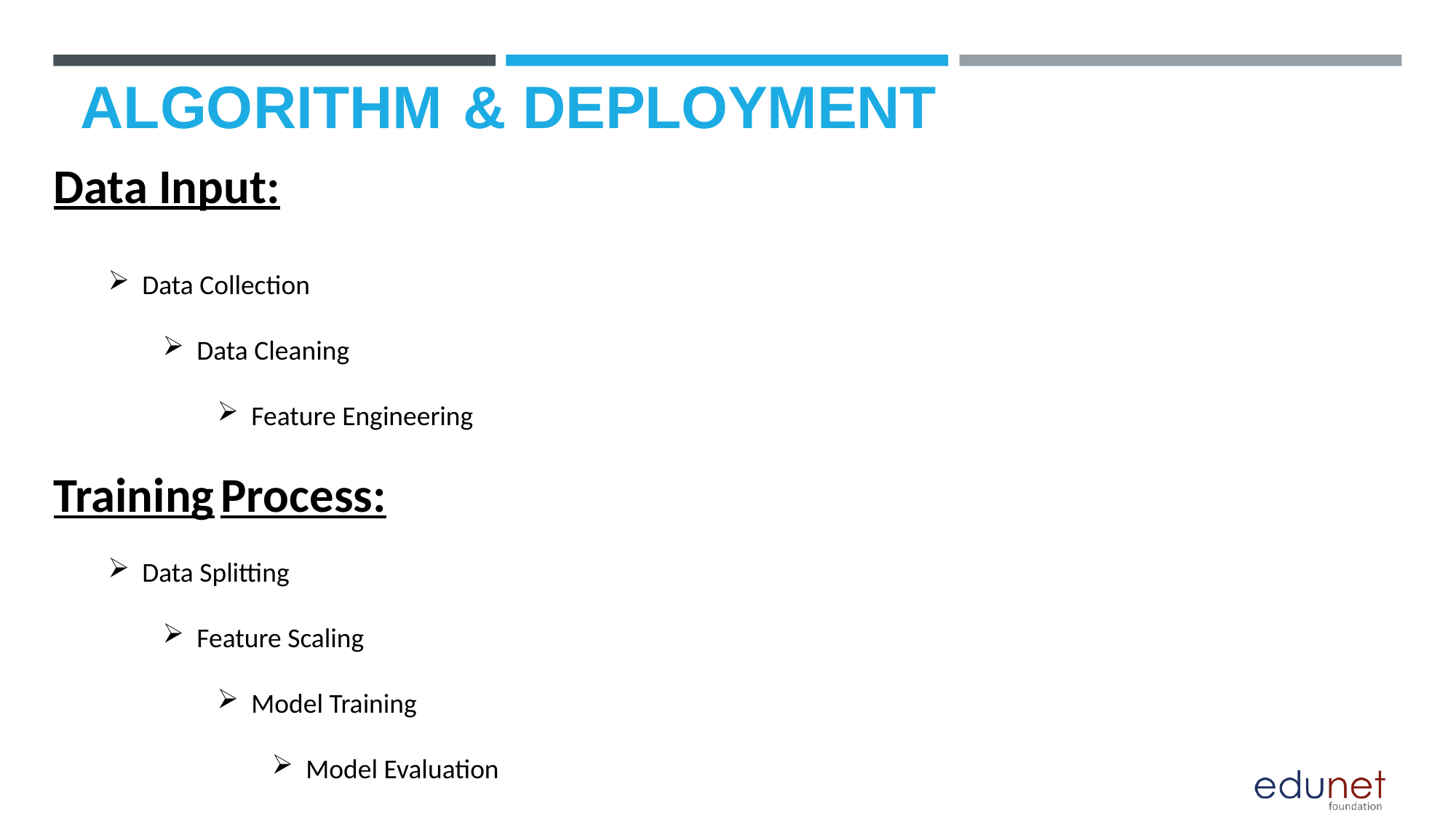

# ALGORITHM & DEPLOYMENT
Data Input:

Data Collection

Data Cleaning

Feature Engineering

Training Process:

Data Splitting

Feature Scaling

Model Training

Model Evaluation